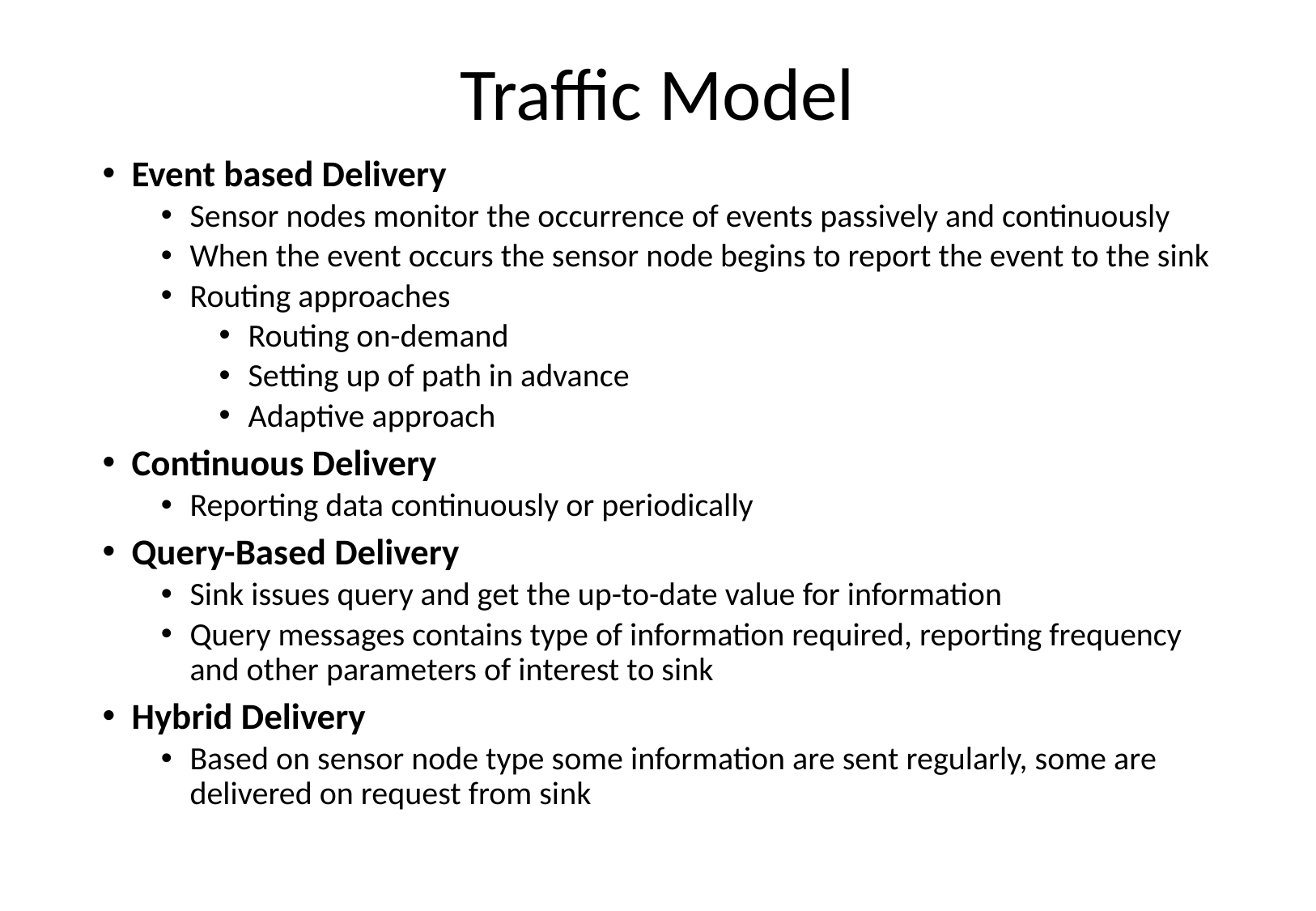

# Traffic Model
Event based Delivery
Sensor nodes monitor the occurrence of events passively and continuously
When the event occurs the sensor node begins to report the event to the sink
Routing approaches
Routing on-demand
Setting up of path in advance
Adaptive approach
Continuous Delivery
Reporting data continuously or periodically
Query-Based Delivery
Sink issues query and get the up-to-date value for information
Query messages contains type of information required, reporting frequency and other parameters of interest to sink
Hybrid Delivery
Based on sensor node type some information are sent regularly, some are delivered on request from sink